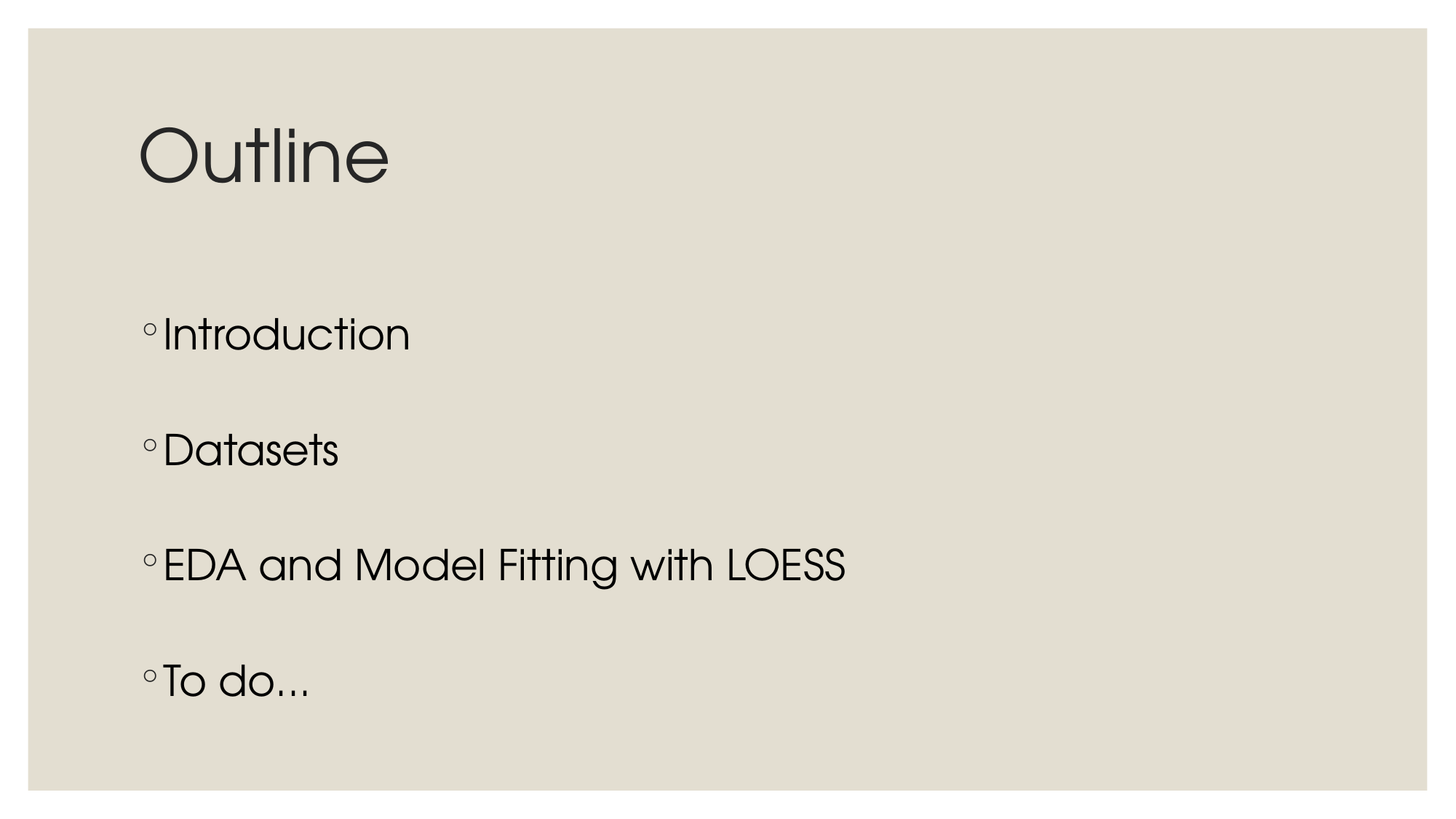

# Outline
Introduction
Datasets
EDA and Model Fitting with LOESS
To do...